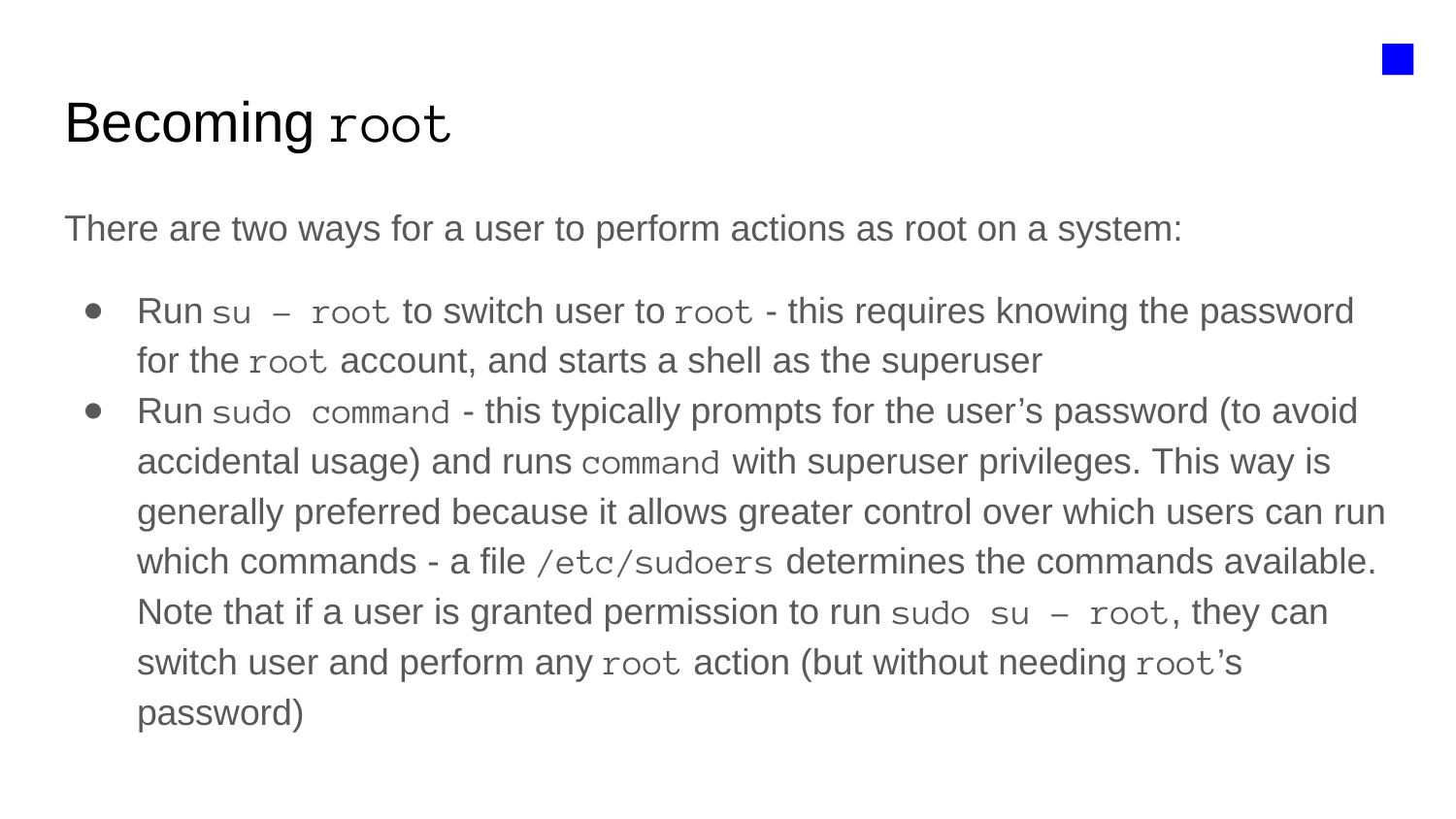

■
# Becoming root
There are two ways for a user to perform actions as root on a system:
Run su - root to switch user to root - this requires knowing the password for the root account, and starts a shell as the superuser
Run sudo command - this typically prompts for the user’s password (to avoid accidental usage) and runs command with superuser privileges. This way is generally preferred because it allows greater control over which users can run which commands - a file /etc/sudoers determines the commands available. Note that if a user is granted permission to run sudo su - root, they can switch user and perform any root action (but without needing root’s password)